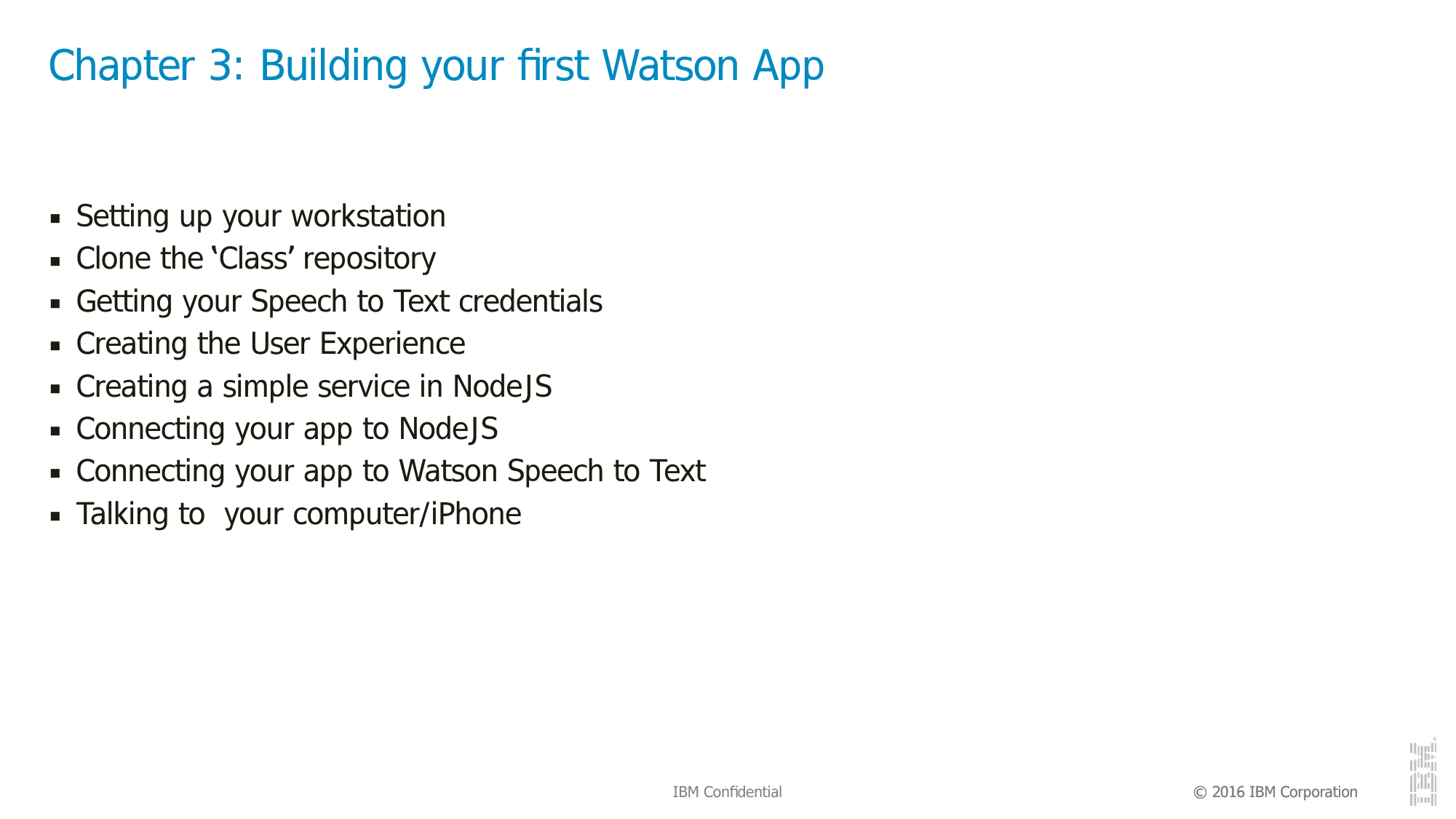

# Chapter 3: Building your first Watson App
Setting up your workstation
Clone the ‘Class’ repository
Getting your Speech to Text credentials
Creating the User Experience
Creating a simple service in NodeJS
Connecting your app to NodeJS
Connecting your app to Watson Speech to Text
Talking to  your computer/iPhone
2